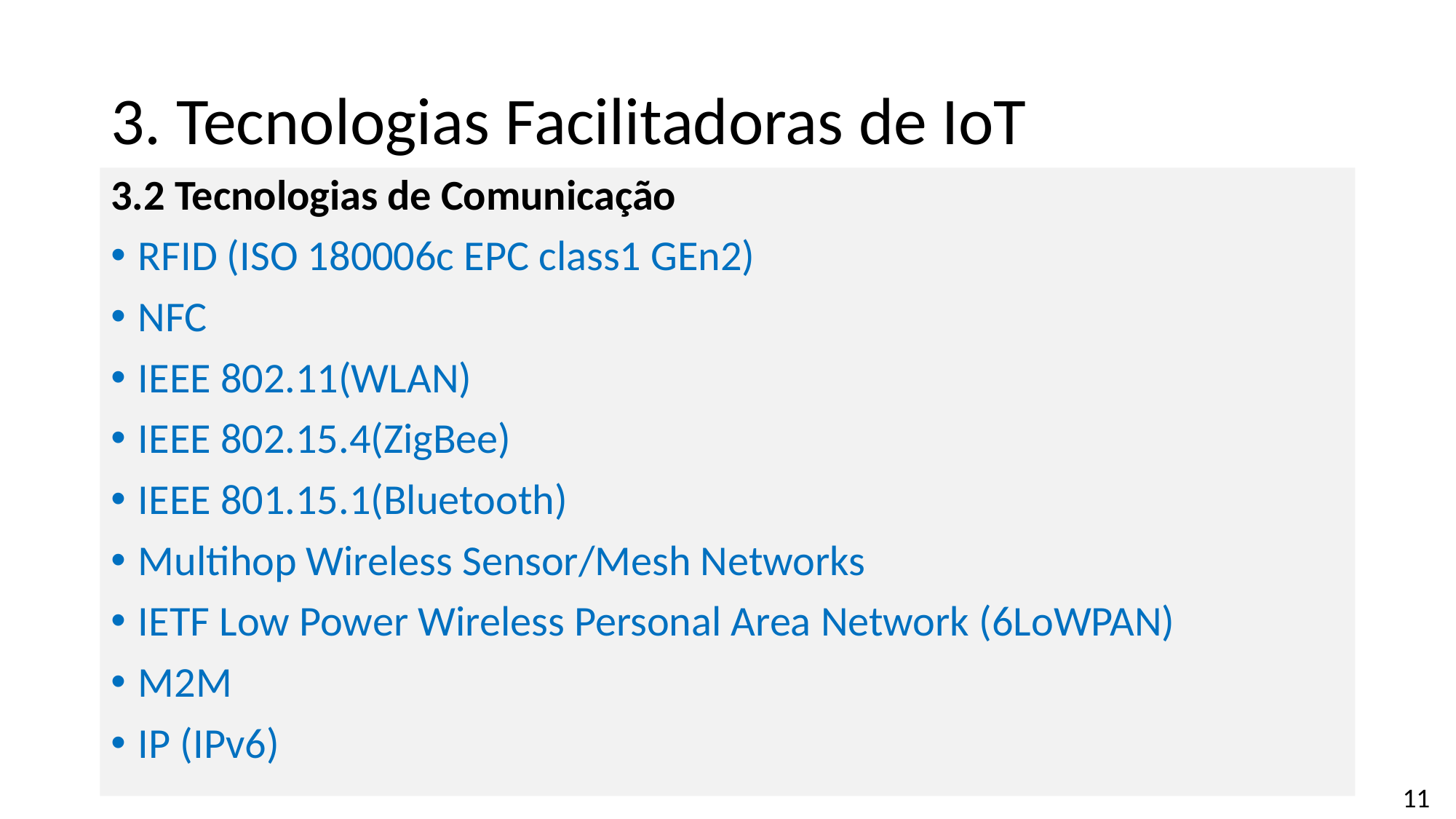

# 3. Tecnologias Facilitadoras de IoT
3.2 Tecnologias de Comunicação
RFID (ISO 180006c EPC class1 GEn2)
NFC
IEEE 802.11(WLAN)
IEEE 802.15.4(ZigBee)
IEEE 801.15.1(Bluetooth)
Multihop Wireless Sensor/Mesh Networks
IETF Low Power Wireless Personal Area Network (6LoWPAN)
M2M
IP (IPv6)